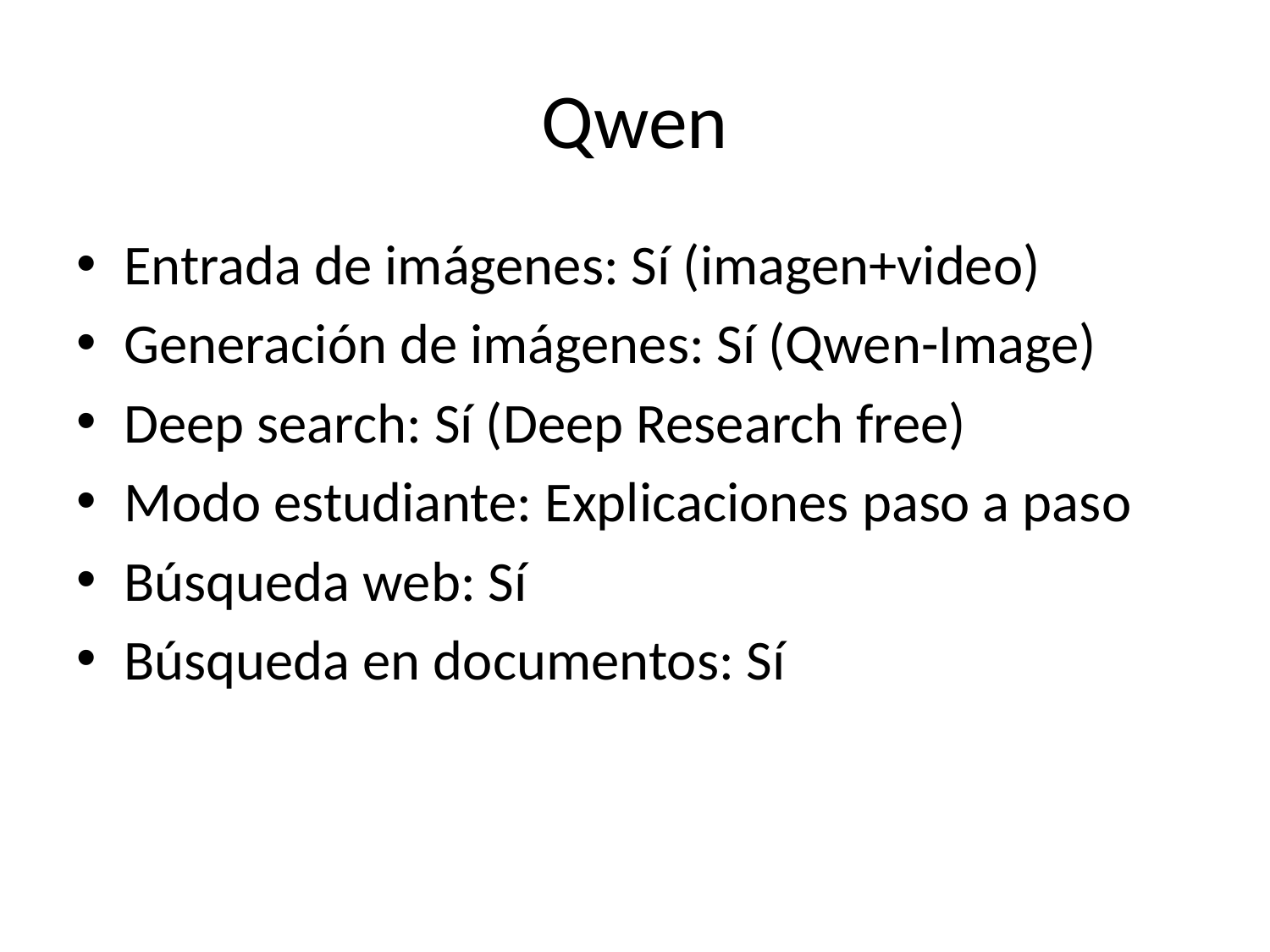

# Qwen
Entrada de imágenes: Sí (imagen+video)
Generación de imágenes: Sí (Qwen-Image)
Deep search: Sí (Deep Research free)
Modo estudiante: Explicaciones paso a paso
Búsqueda web: Sí
Búsqueda en documentos: Sí